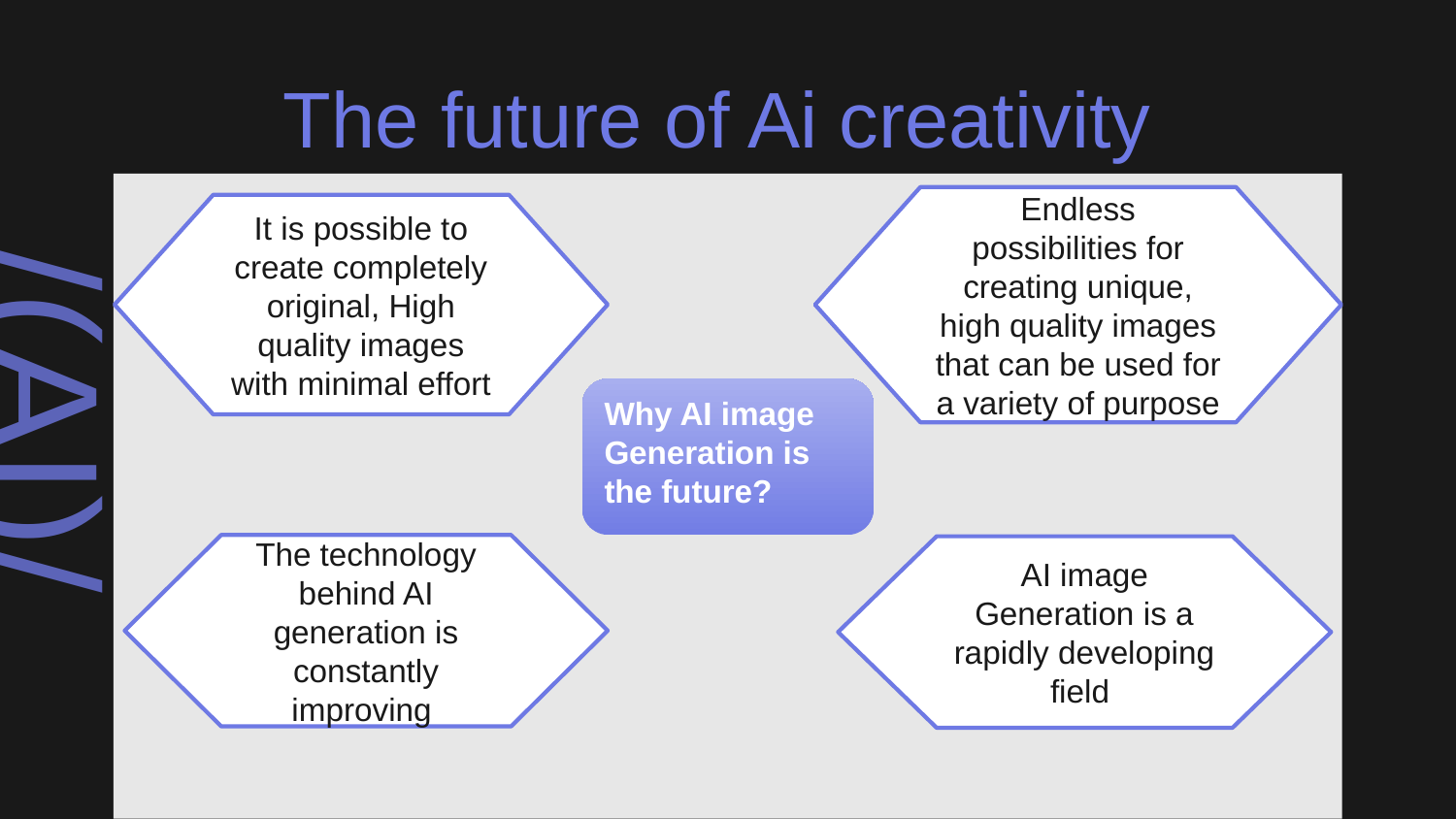

# The future of Ai creativity

Endless possibilities for creating unique, high quality images that can be used for a variety of purpose
It is possible to create completely original, High quality images with minimal effort
Why AI image Generation is the future?
The technology behind AI generation is constantly improving
AI image Generation is a rapidly developing field